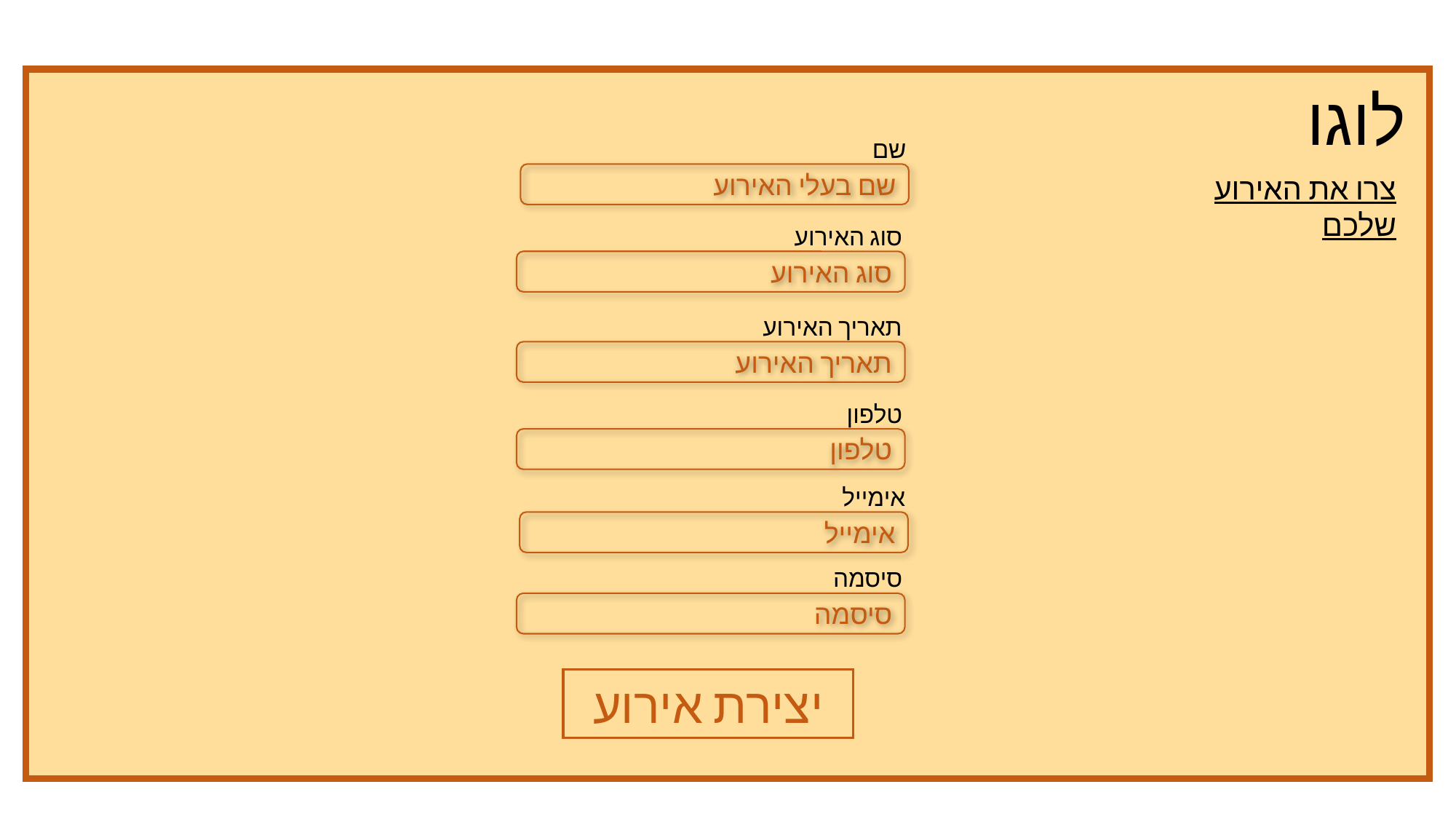

לוגו
שם
שם בעלי האירוע
צרו את האירוע שלכם
סוג האירוע
סוג האירוע
תאריך האירוע
תאריך האירוע
טלפון
טלפון
אימייל
אימייל
סיסמה
סיסמה
יצירת אירוע